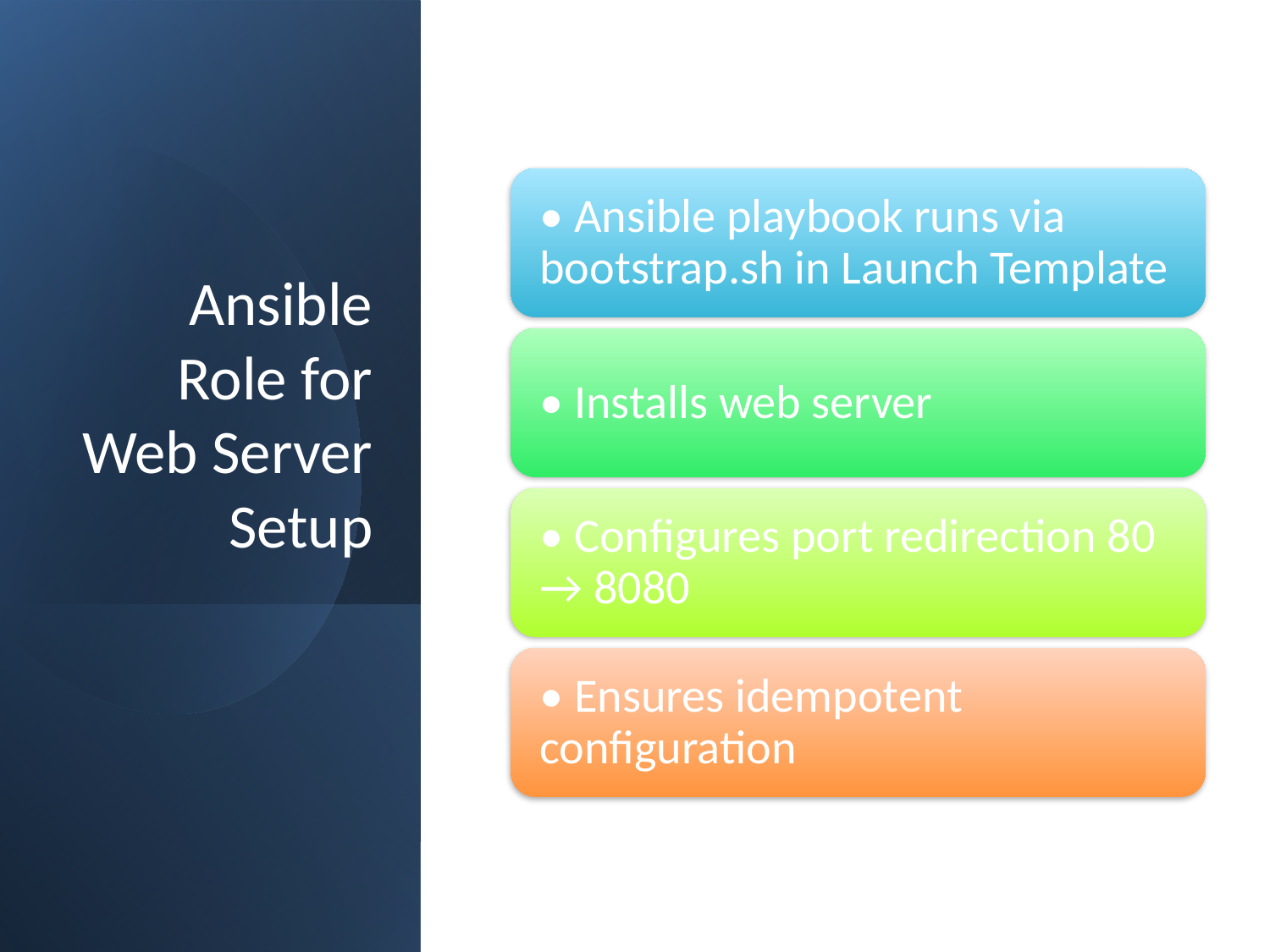

• Ansible playbook runs via bootstrap.sh in Launch Template
• Installs web server
• Configures port redirection 80 → 8080
• Ensures idempotent configuration

# Ansible Role for Web Server Setup